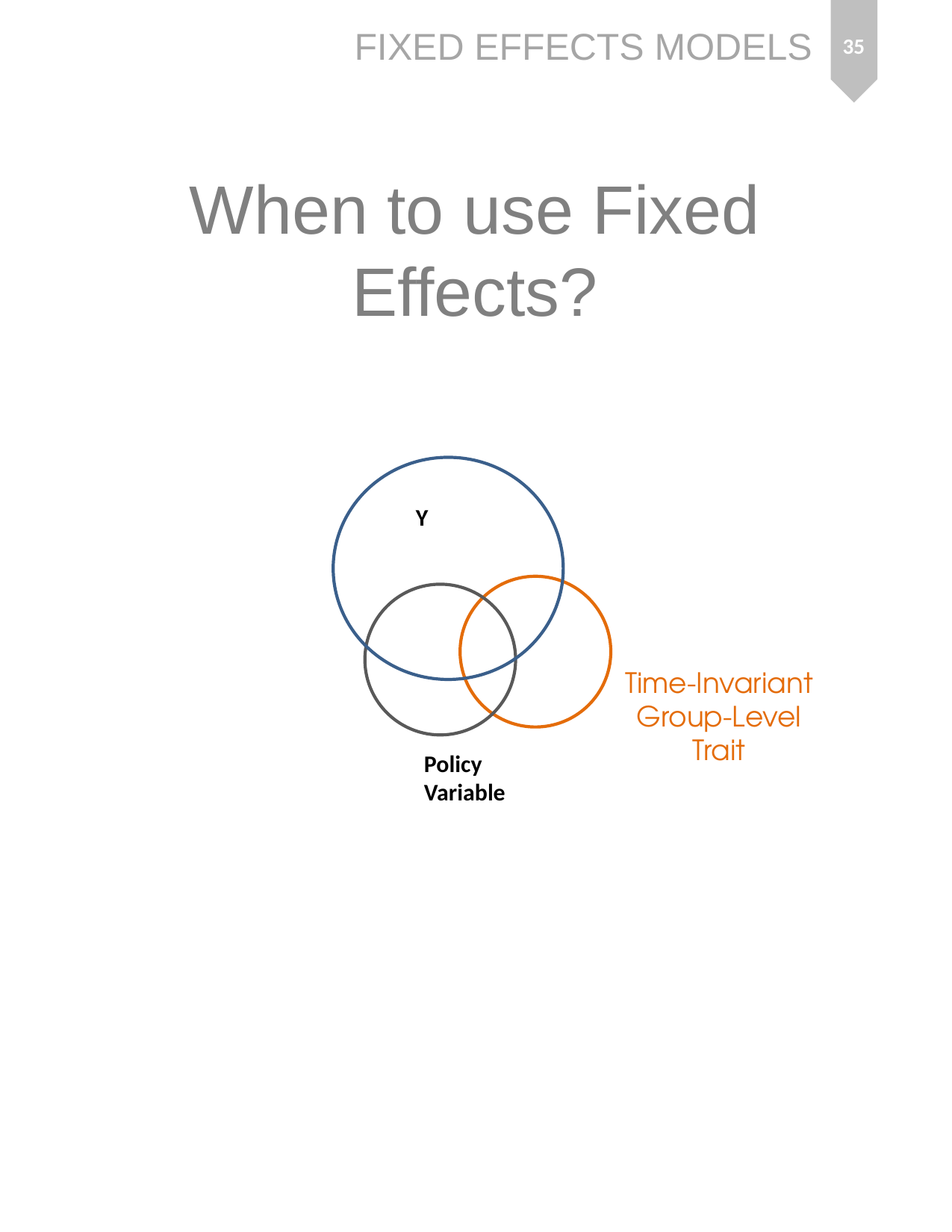

35
# When to use Fixed Effects?

Y

Time-Invariant
Group-Level
Trait
Policy
Variable